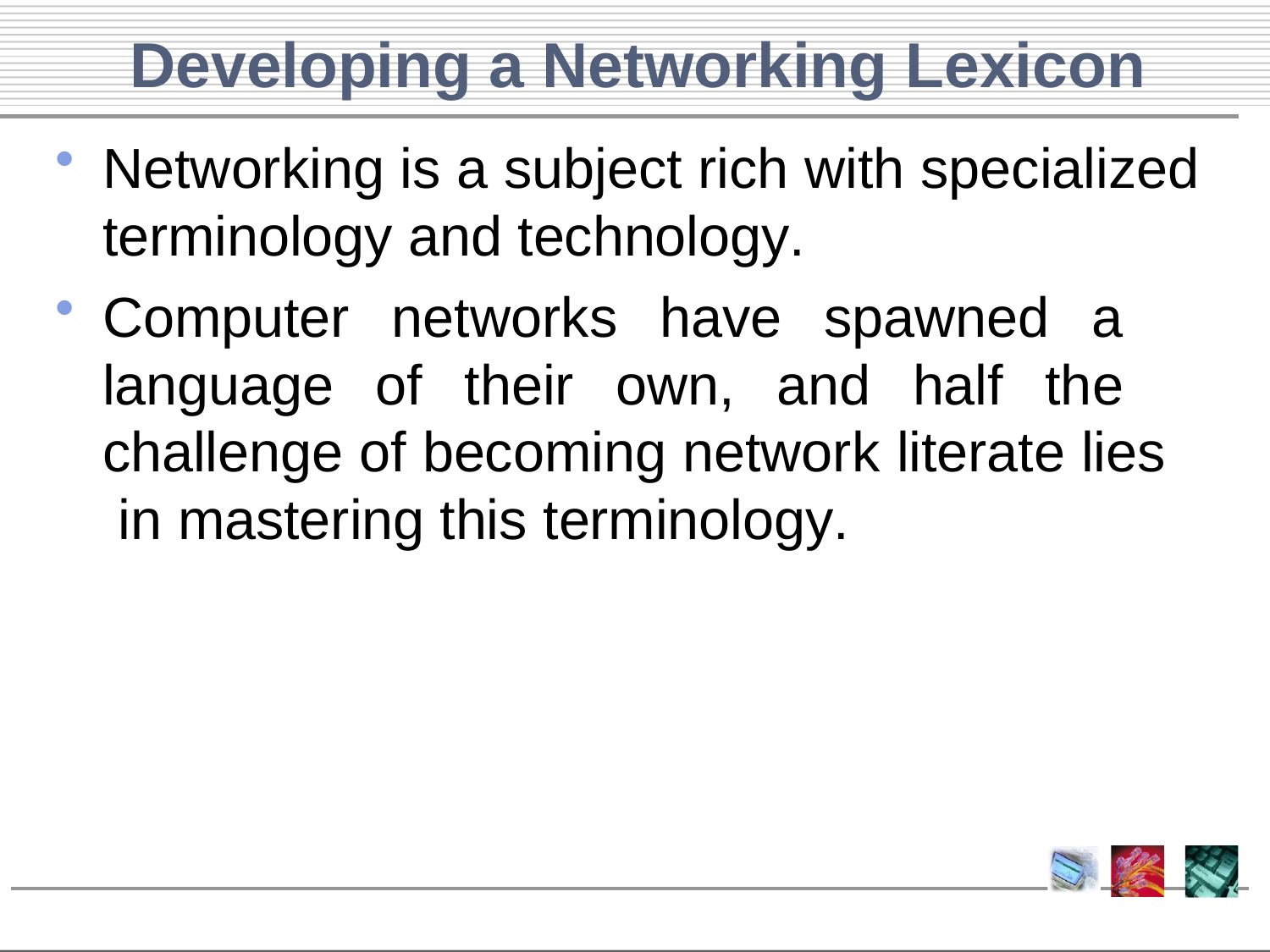

# Developing a Networking Lexicon

Networking is a subject rich with specialized
terminology and technology.
Computer networks have spawned a  language of their own, and half the  challenge of becoming network literate lies  in mastering this terminology.